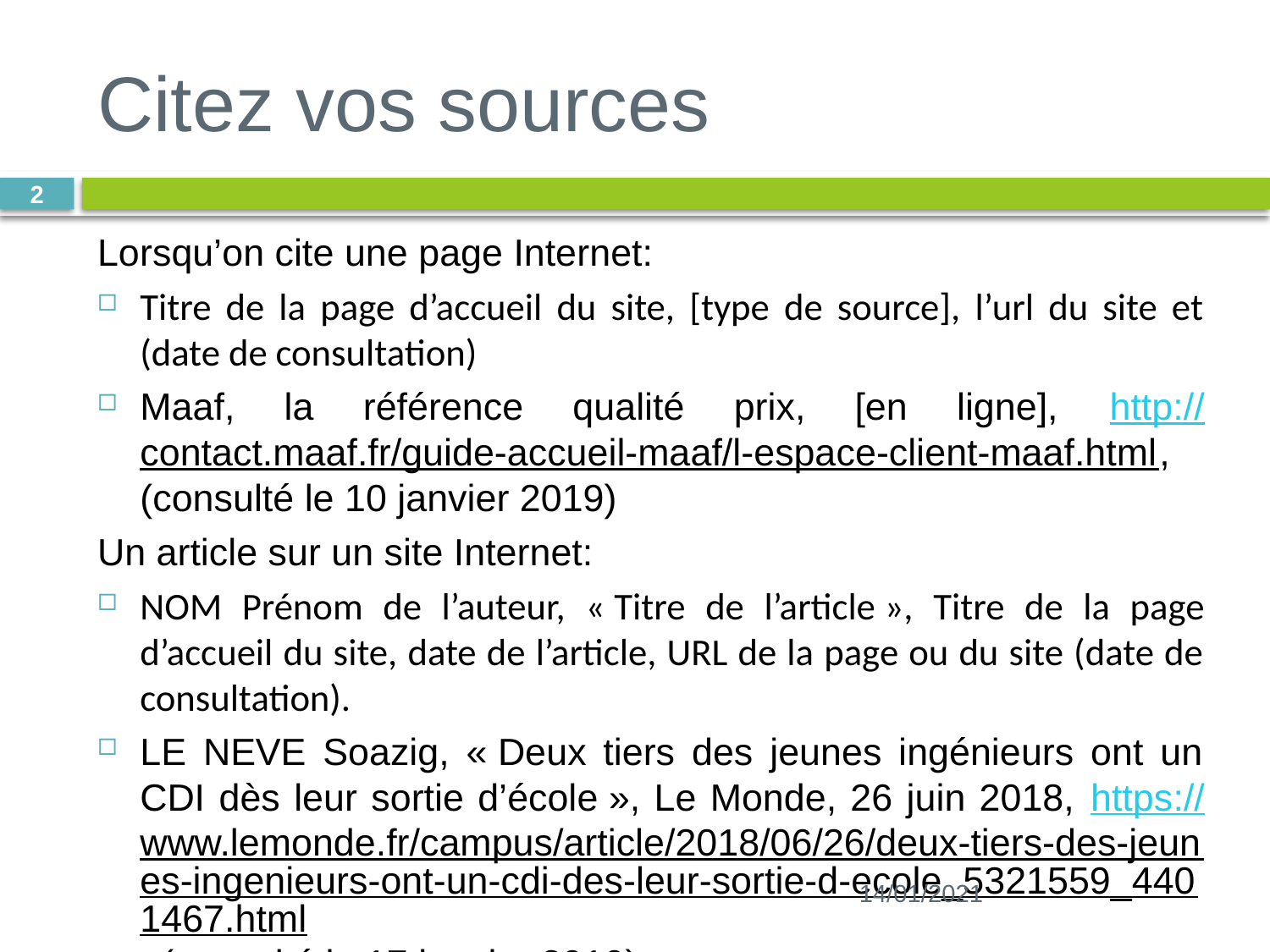

# Citez vos sources
2
Lorsqu’on cite une page Internet:
Titre de la page d’accueil du site, [type de source], l’url du site et (date de consultation)
Maaf, la référence qualité prix, [en ligne], http://contact.maaf.fr/guide-accueil-maaf/l-espace-client-maaf.html, (consulté le 10 janvier 2019)
Un article sur un site Internet:
NOM Prénom de l’auteur, « Titre de l’article », Titre de la page d’accueil du site, date de l’article, URL de la page ou du site (date de consultation).
LE NEVE Soazig, « Deux tiers des jeunes ingénieurs ont un CDI dès leur sortie d’école », Le Monde, 26 juin 2018, https://www.lemonde.fr/campus/article/2018/06/26/deux-tiers-des-jeunes-ingenieurs-ont-un-cdi-des-leur-sortie-d-ecole_5321559_4401467.html, (consulté le 17 janvier 2019)
14/01/2021